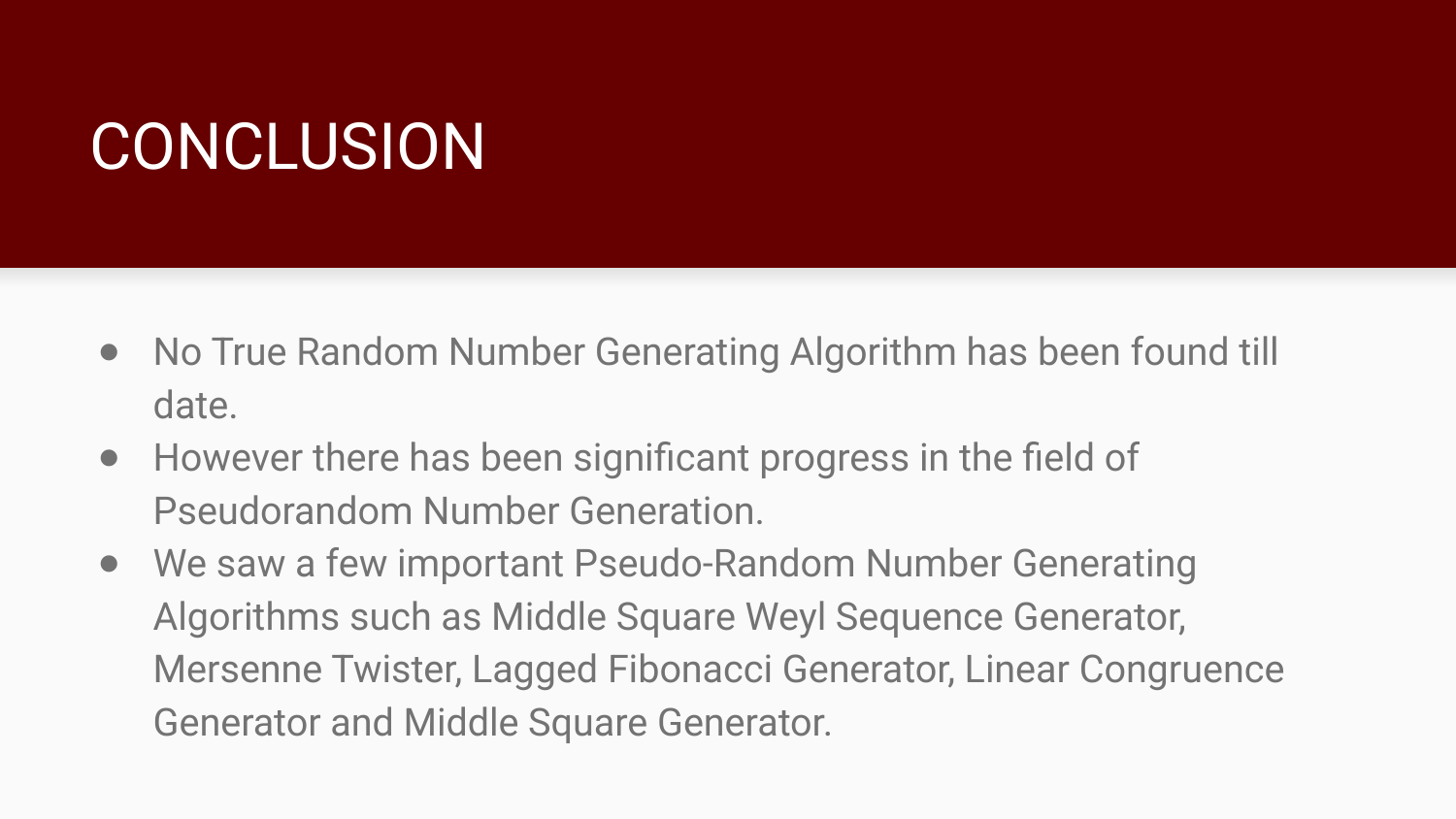

# CONCLUSION
No True Random Number Generating Algorithm has been found till date.
However there has been significant progress in the field of Pseudorandom Number Generation.
We saw a few important Pseudo-Random Number Generating Algorithms such as Middle Square Weyl Sequence Generator, Mersenne Twister, Lagged Fibonacci Generator, Linear Congruence Generator and Middle Square Generator.